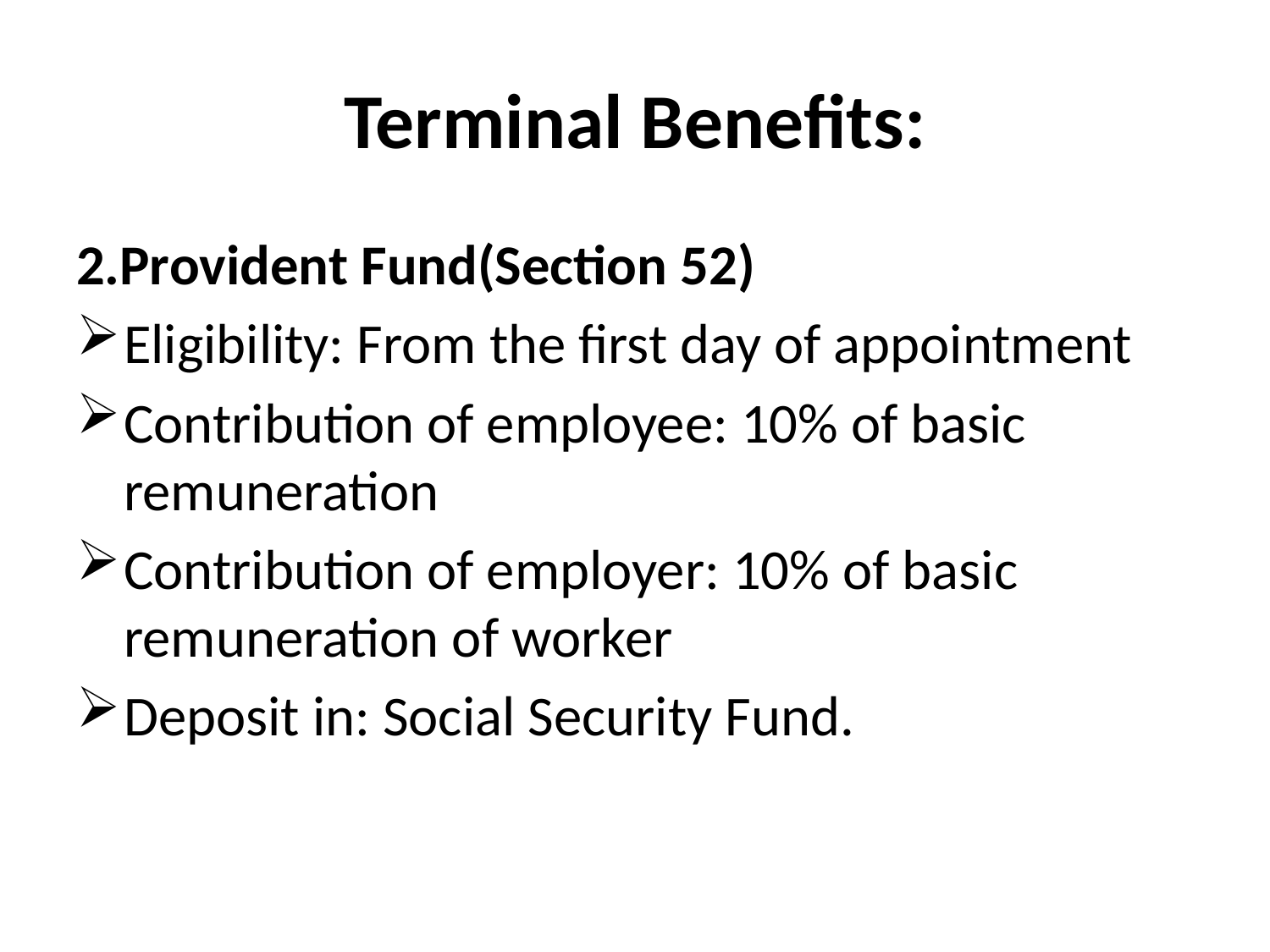

# Terminal Benefits:
2.Provident Fund(Section 52)
Eligibility: From the first day of appointment
Contribution of employee: 10% of basic remuneration
Contribution of employer: 10% of basic remuneration of worker
Deposit in: Social Security Fund.